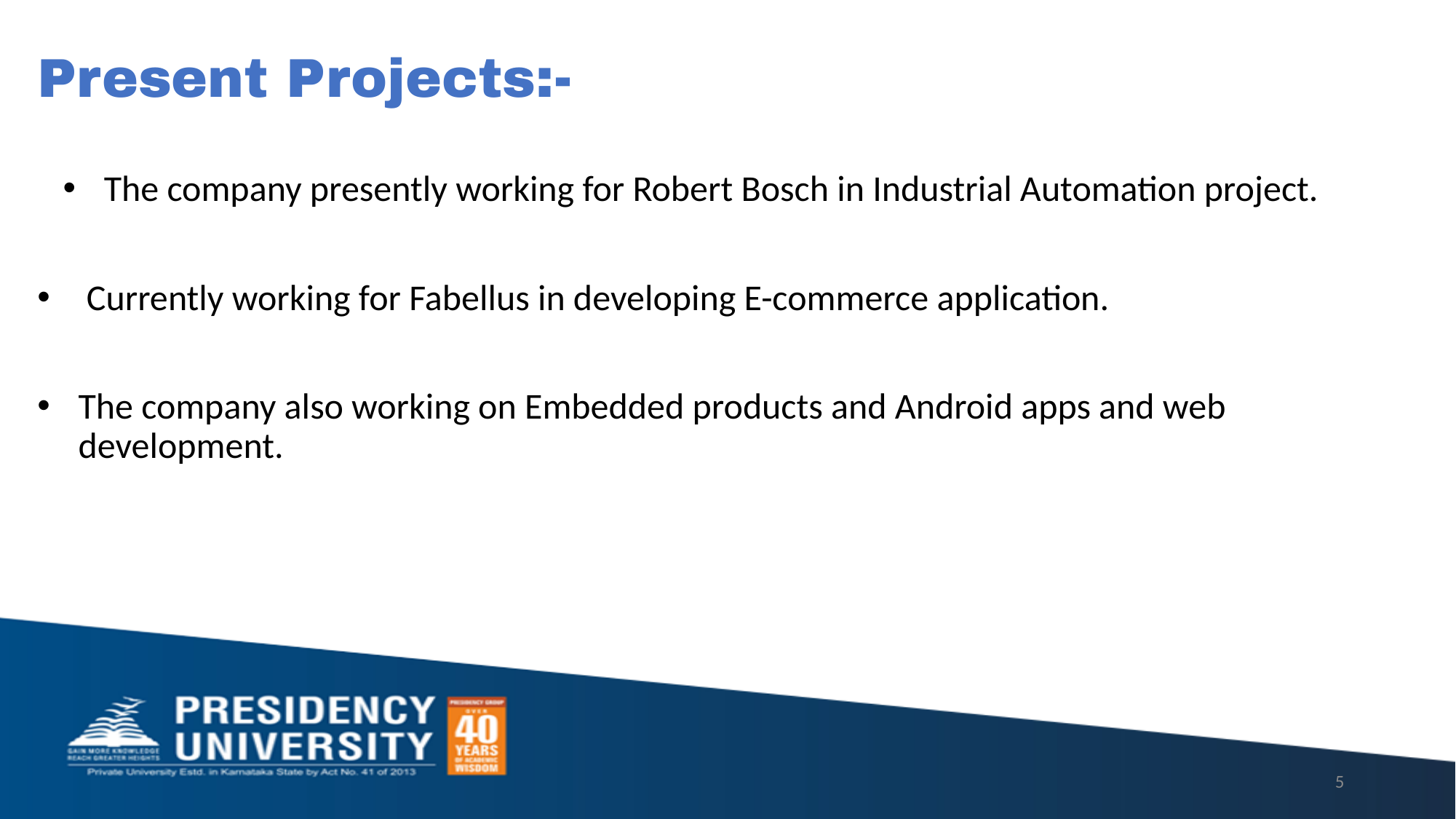

# Present Projects:-
The company presently working for Robert Bosch in Industrial Automation project.

 Currently working for Fabellus in developing E-commerce application.

The company also working on Embedded products and Android apps and web development.
5